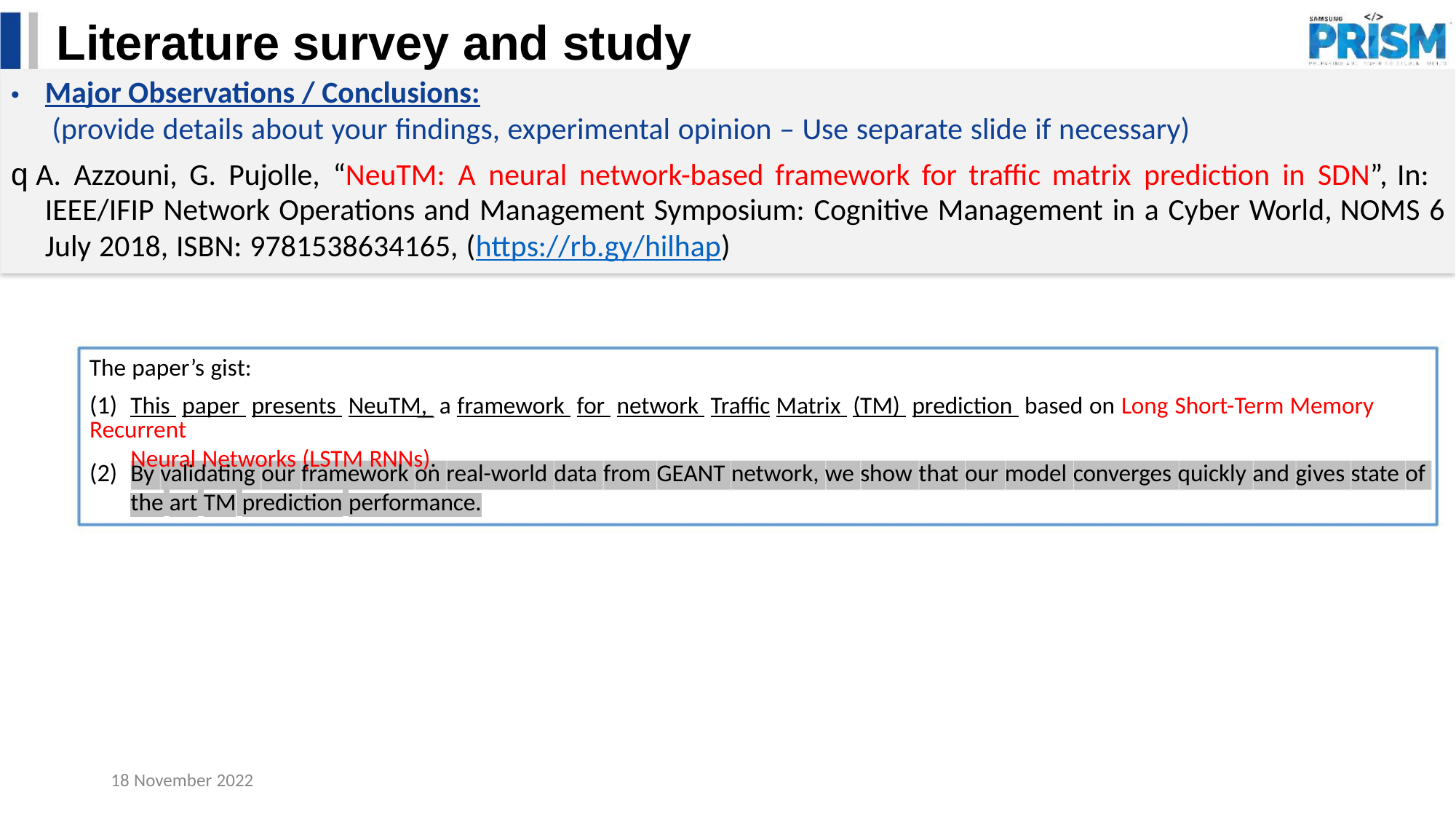

Literature survey and study
• Major Observations / Conclusions:
(provide details about your findings, experimental opinion – Use separate slide if necessary)
q A. Azzouni, G. Pujolle, “NeuTM: A neural network-based framework for traffic matrix prediction in SDN”, In:
IEEE/IFIP Network Operations and Management Symposium: Cognitive Management in a Cyber World, NOMS 6
July 2018, ISBN: 9781538634165, (https://rb.gy/hilhap)
The paper’s gist:
(1) This  paper  presents  NeuTM,  a framework  for  network  Traffic Matrix  (TM)  prediction  based on Long Short-Term Memory Recurrent
Neural Networks (LSTM RNNs).
(2) By validating our framework on real-world data from GEANT network, we show that our model converges quickly and gives state of
the art TM prediction performance.
18 November 2022